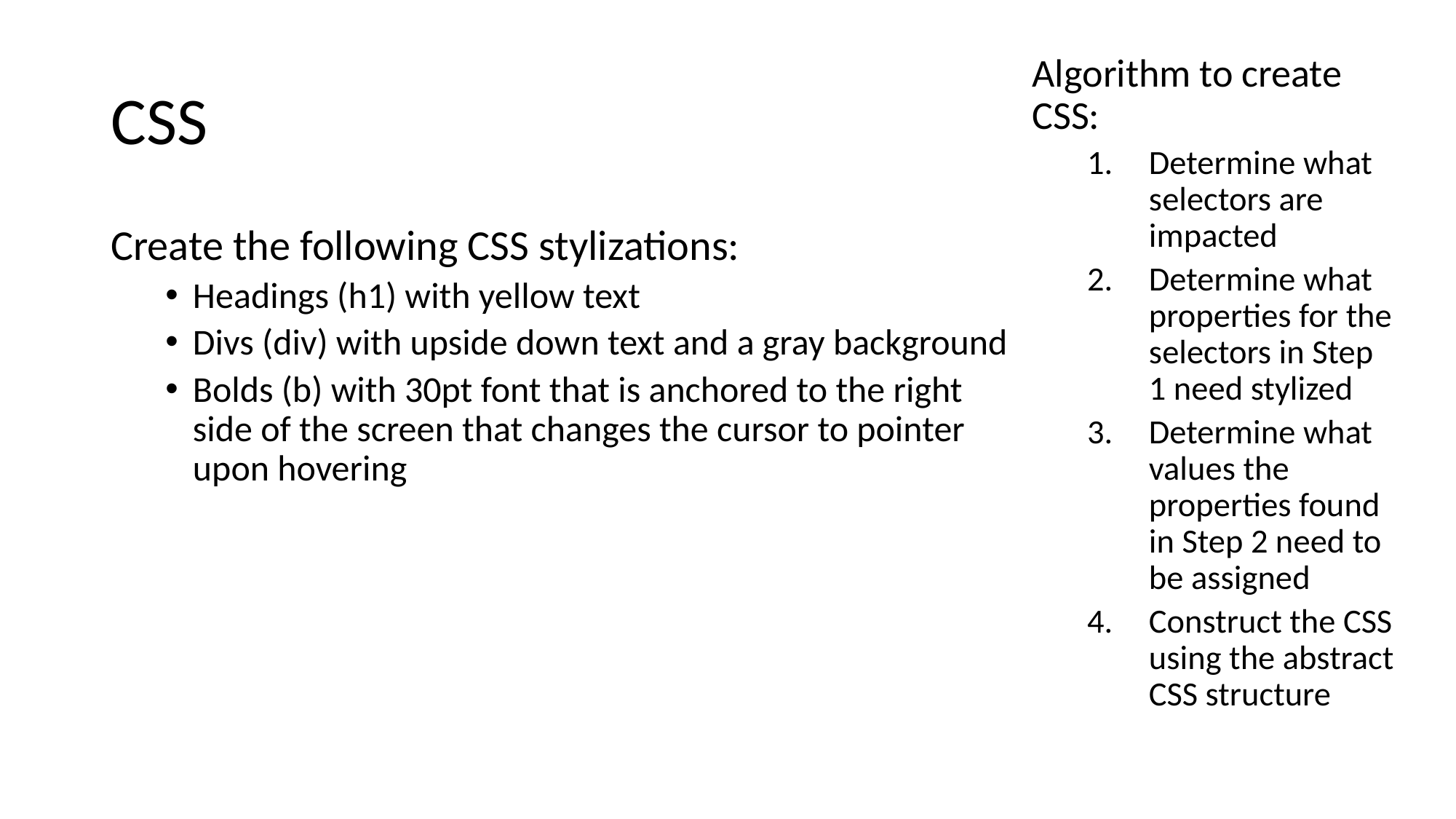

# CSS
Algorithm to create CSS:
Determine what selectors are impacted
Determine what properties for the selectors in Step 1 need stylized
Determine what values the properties found in Step 2 need to be assigned
Construct the CSS using the abstract CSS structure

Create the following CSS stylizations:
Headings (h1) with yellow text
Divs (div) with upside down text and a gray background
Bolds (b) with 30pt font that is anchored to the right side of the screen that changes the cursor to pointer upon hovering